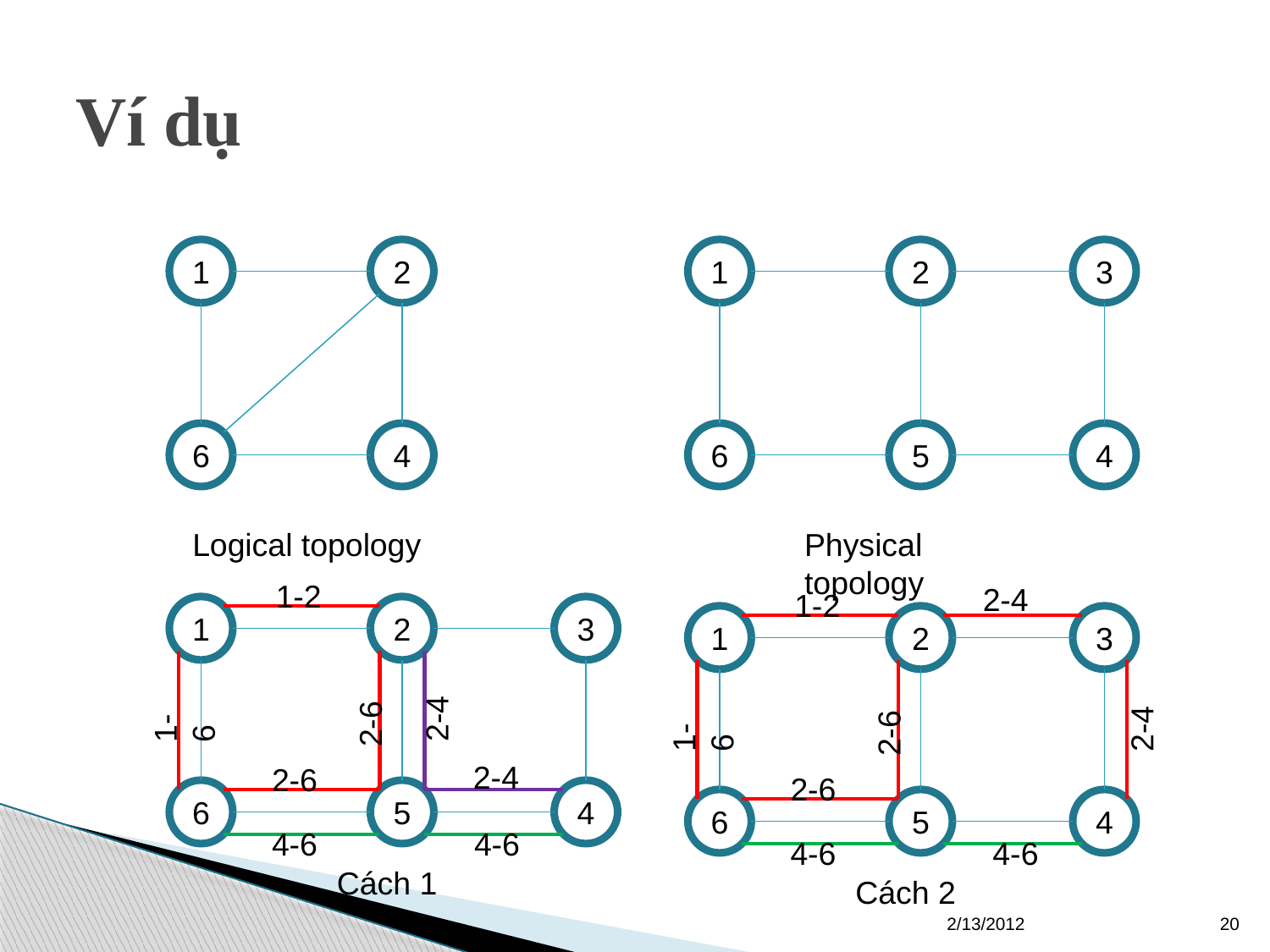

# Ví dụ
1
2
1
2
3
6
4
6
5
4
Logical topology
Physical topology
1-2
2-4
1-2
1
2
3
1
2
3
2-4
2-6
1-6
2-4
2-6
1-6
2-4
2-6
2-6
6
5
4
6
5
4
4-6
4-6
4-6
4-6
Cách 1
Cách 2
2/13/2012
20